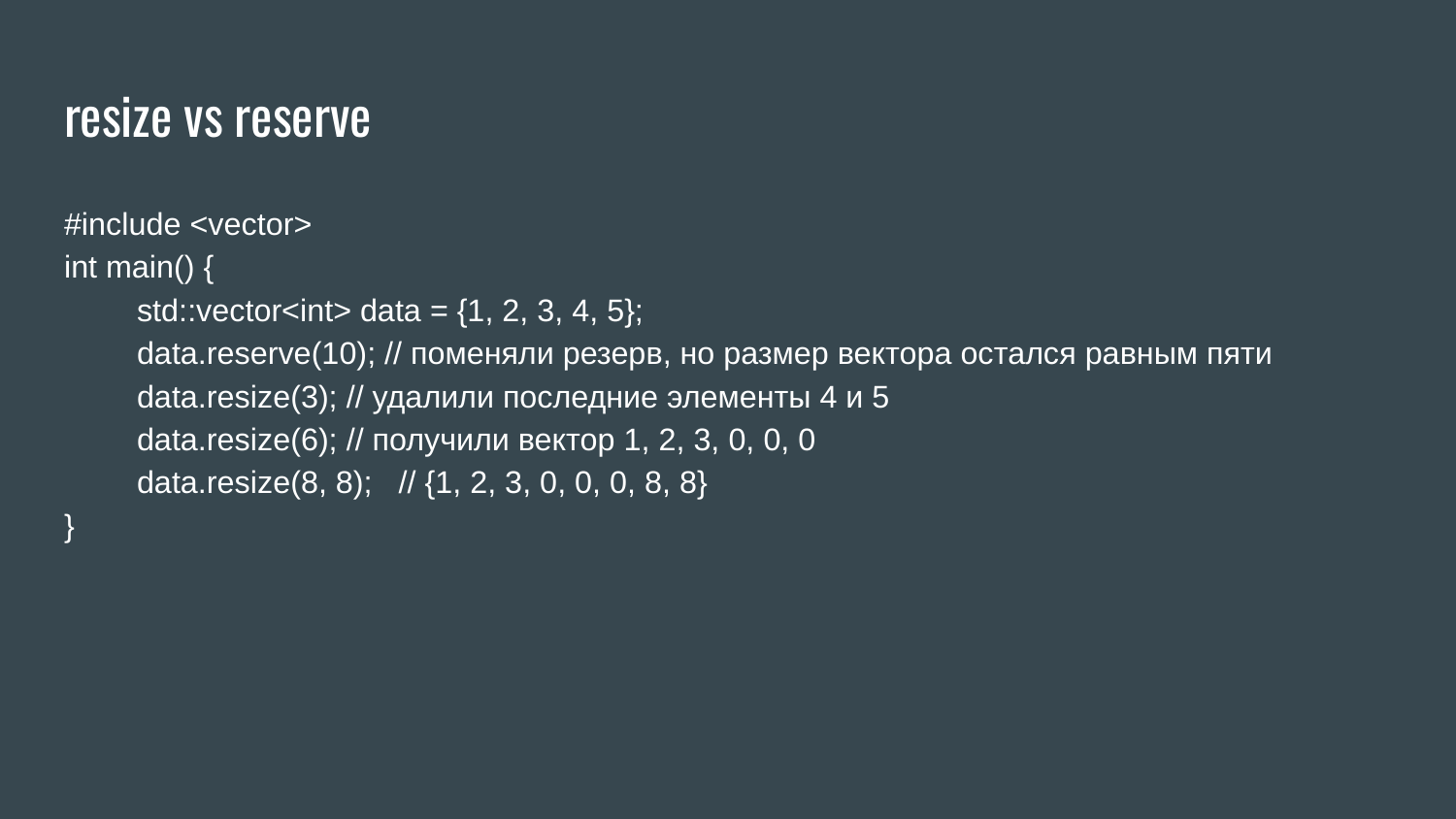

# resize vs reserve
#include <vector>
int main() {
std::vector<int> data = {1, 2, 3, 4, 5};
data.reserve(10); // поменяли резерв, но размер вектора остался равным пяти
data.resize(3); // удалили последние элементы 4 и 5
data.resize(6); // получили вектор 1, 2, 3, 0, 0, 0
data.resize(8, 8);   // {1, 2, 3, 0, 0, 0, 8, 8}
}